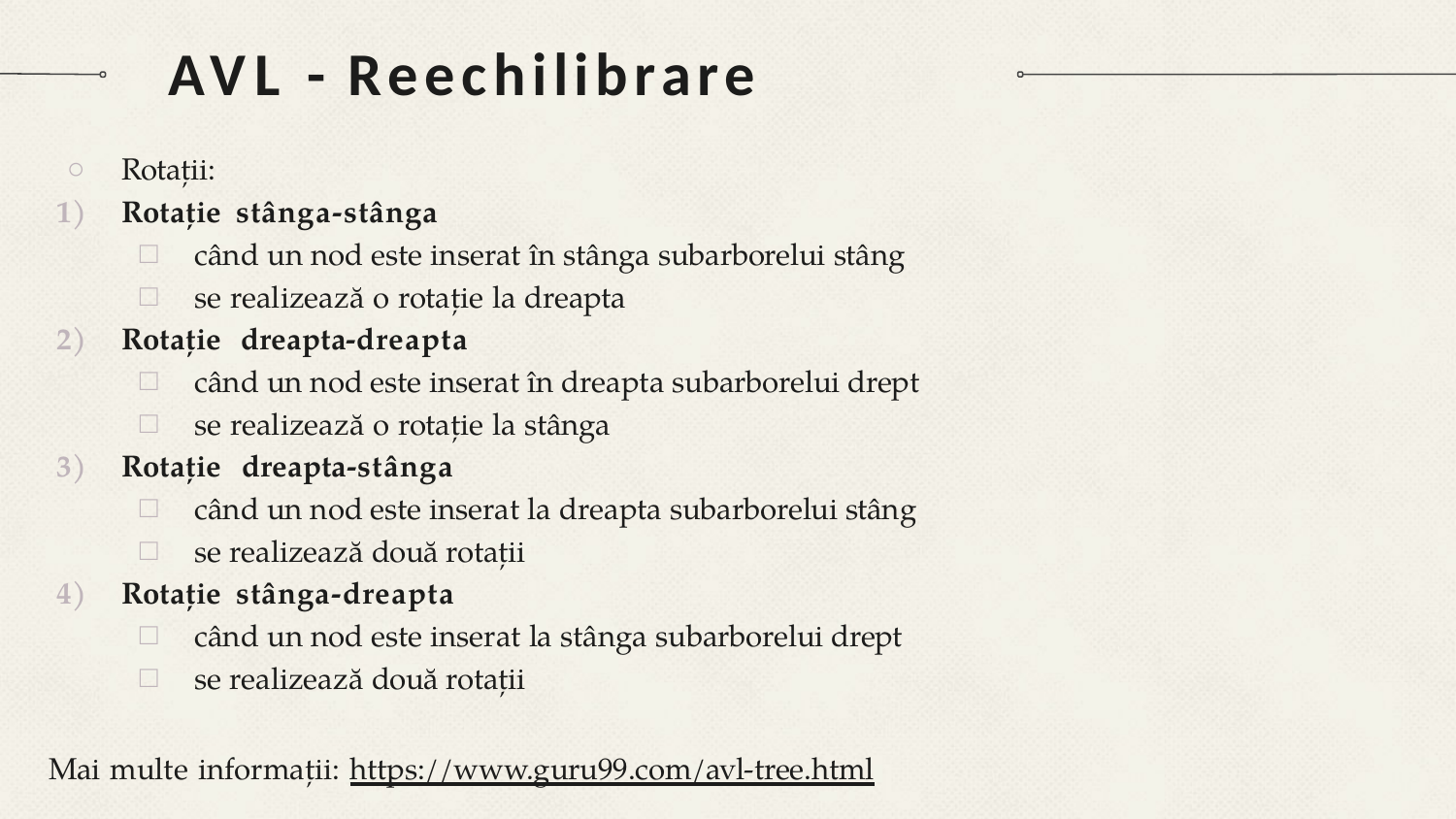

# AVL - Reechilibrare
Rotații:
Rotație stânga-stânga
când un nod este inserat în stânga subarborelui stâng
se realizează o rotație la dreapta
Rotație  dreapta-dreapta
când un nod este inserat în dreapta subarborelui drept
se realizează o rotație la stânga
Rotație  dreapta-stânga
când un nod este inserat la dreapta subarborelui stâng
se realizează două rotații
Rotație stânga-dreapta
când un nod este inserat la stânga subarborelui drept
se realizează două rotații

Mai multe informații: https://www.guru99.com/avl-tree.html